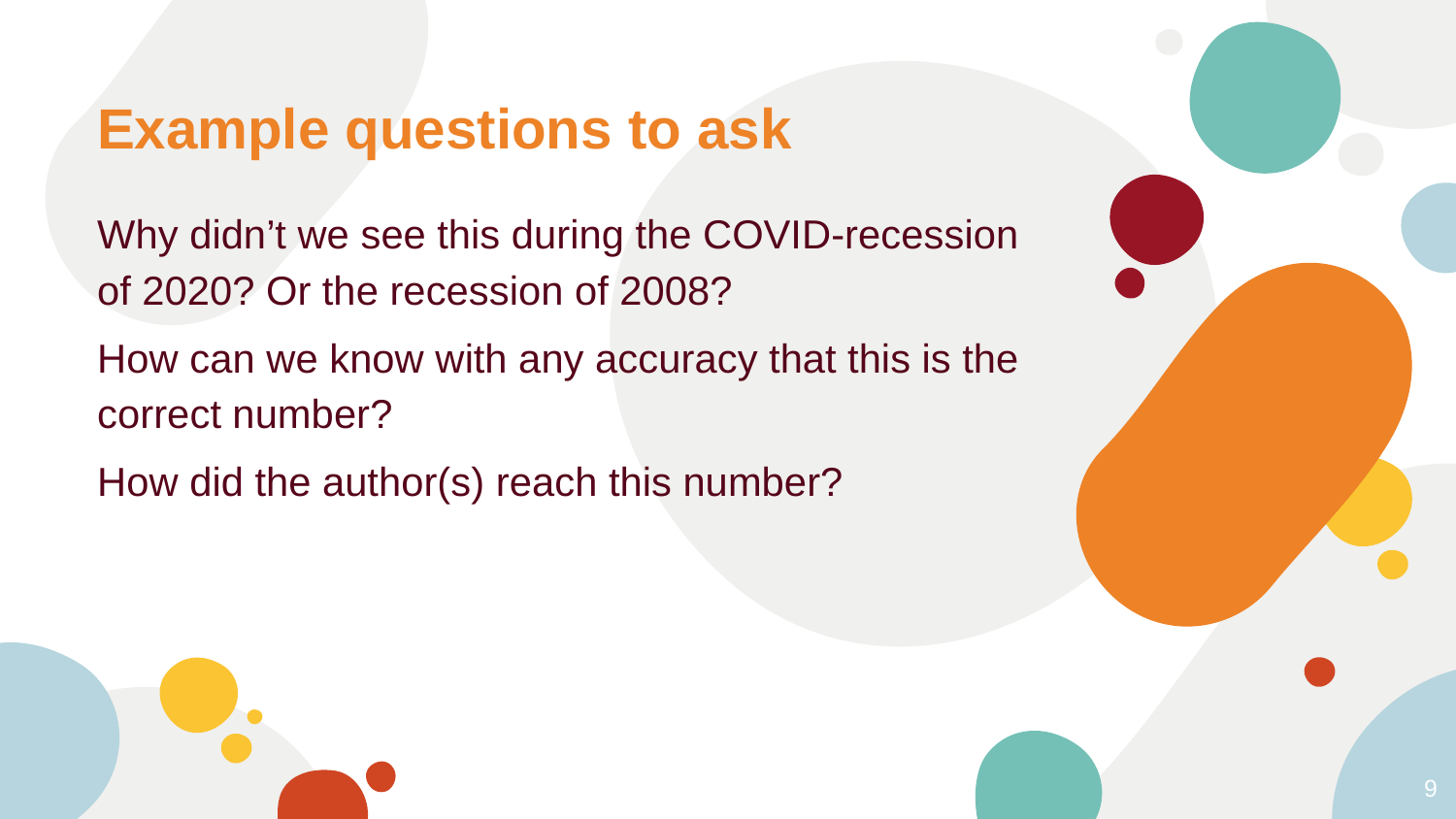

# Example questions to ask
Why didn’t we see this during the COVID-recession of 2020? Or the recession of 2008?
How can we know with any accuracy that this is the correct number?
How did the author(s) reach this number?

9